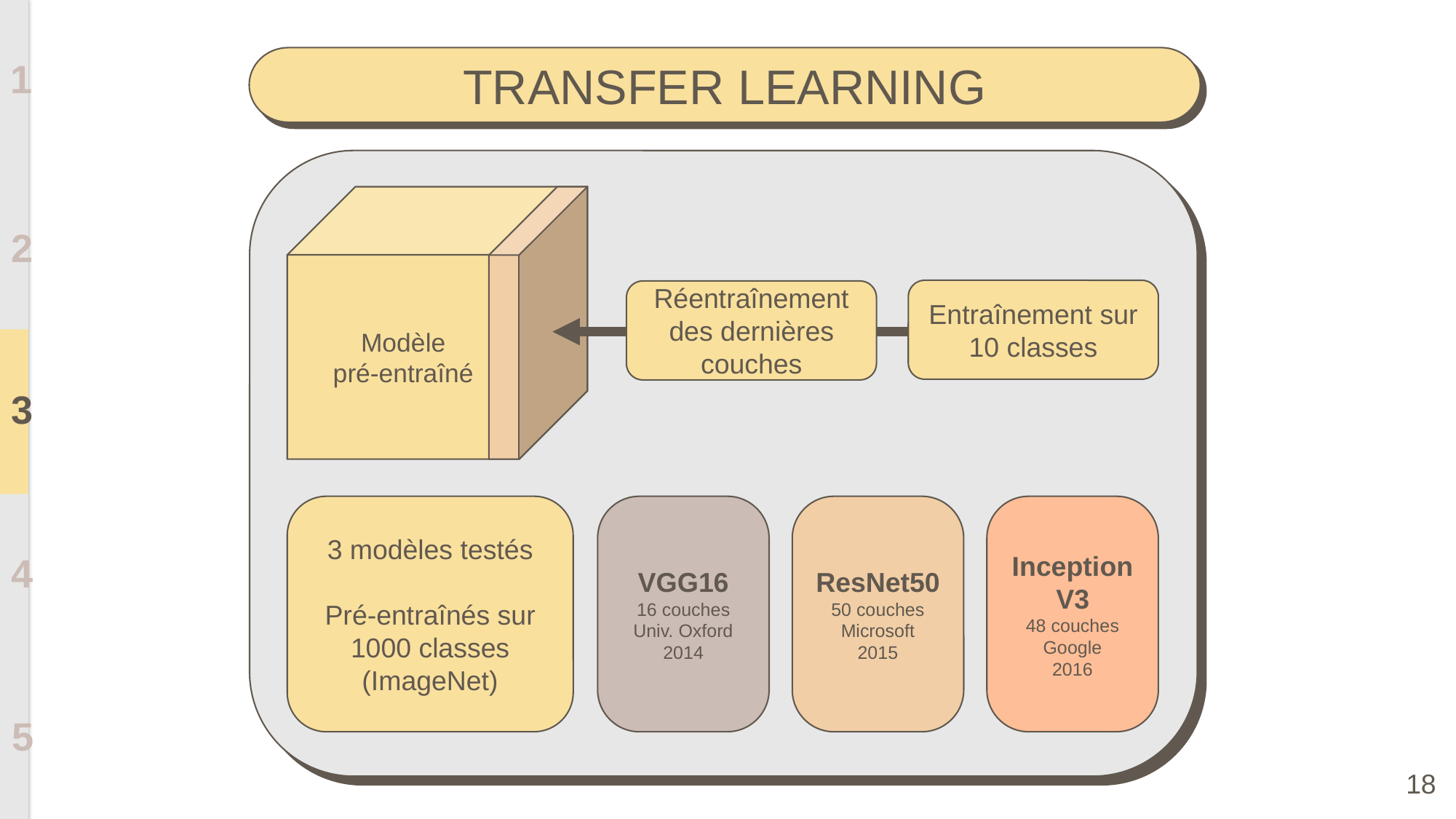

TRANSFER LEARNING

1

Modèle
pré-entraîné
2
Entraînement sur 10 classes
Réentraînement des dernières couches

3
3 modèles testés

Pré-entraînés sur 1000 classes (ImageNet)
VGG16
16 couches
Univ. Oxford
2014
ResNet50
50 couches
Microsoft
2015
InceptionV3
48 couches
Google
2016
4
5
18